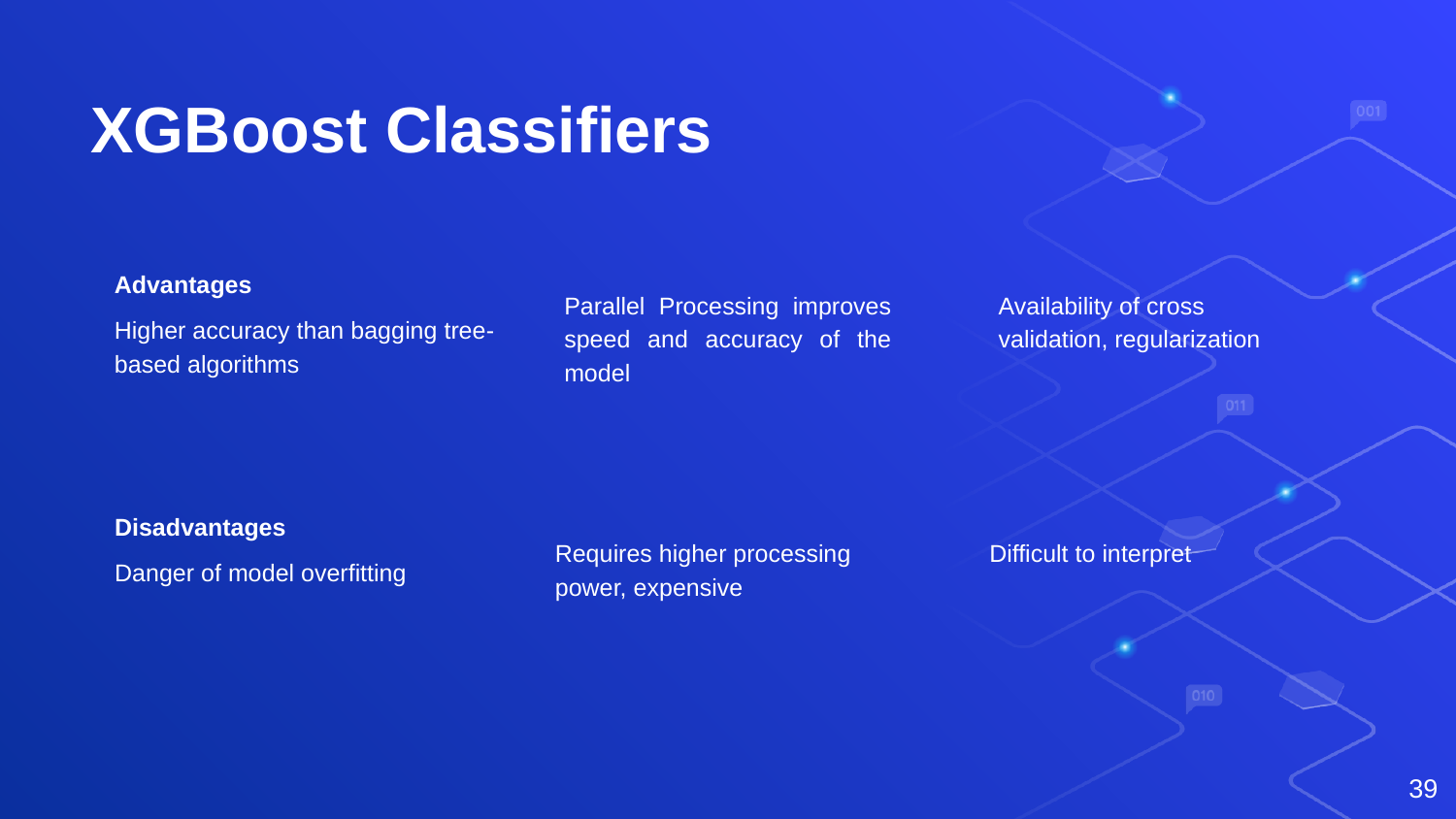

# XGBoost Classifiers
Advantages
Higher accuracy than bagging tree-based algorithms
Parallel Processing improves speed and accuracy of the model
Availability of cross validation, regularization
Disadvantages
Danger of model overfitting
Requires higher processing power, expensive
Difficult to interpret
39